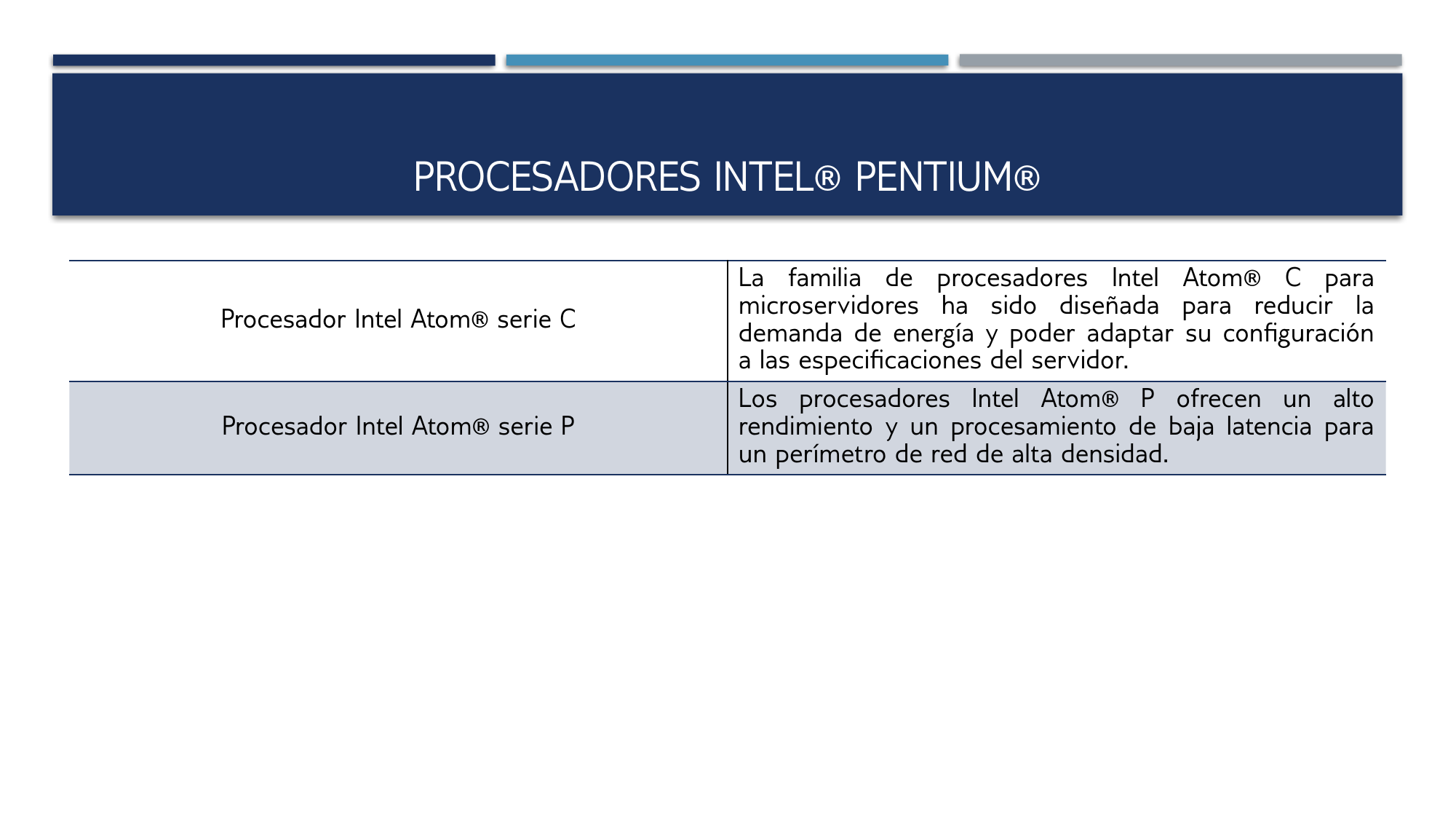

# Procesadores Intel® Pentium®
| Procesador Intel Atom® serie C | La familia de procesadores Intel Atom® C para microservidores ha sido diseñada para reducir la demanda de energía y poder adaptar su configuración a las especificaciones del servidor. |
| --- | --- |
| Procesador Intel Atom® serie P | Los procesadores Intel Atom® P ofrecen un alto rendimiento y un procesamiento de baja latencia para un perímetro de red de alta densidad. |